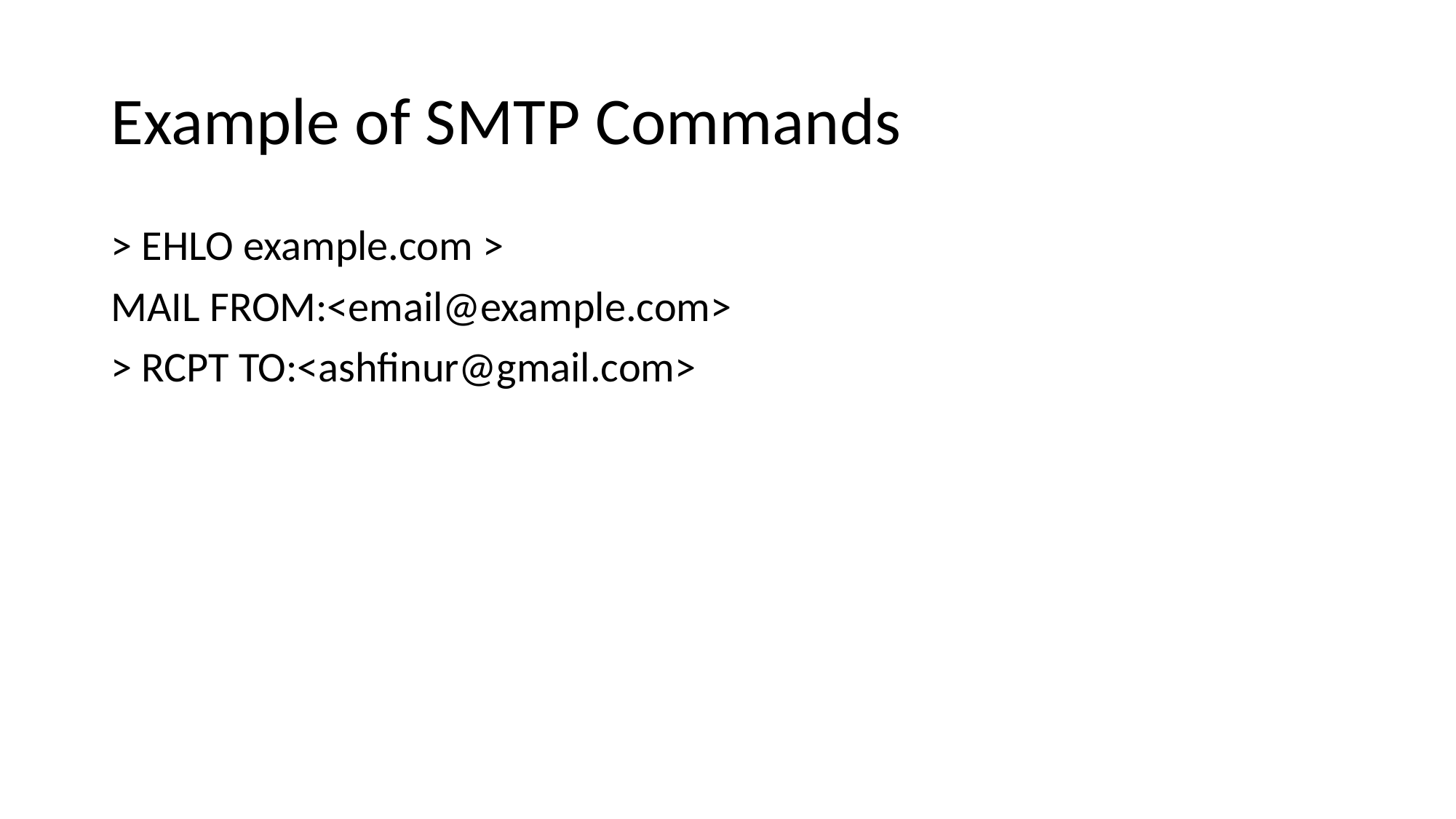

# Example of SMTP Commands
> EHLO example.com >
MAIL FROM:<email@example.com>
> RCPT TO:<ashfinur@gmail.com>